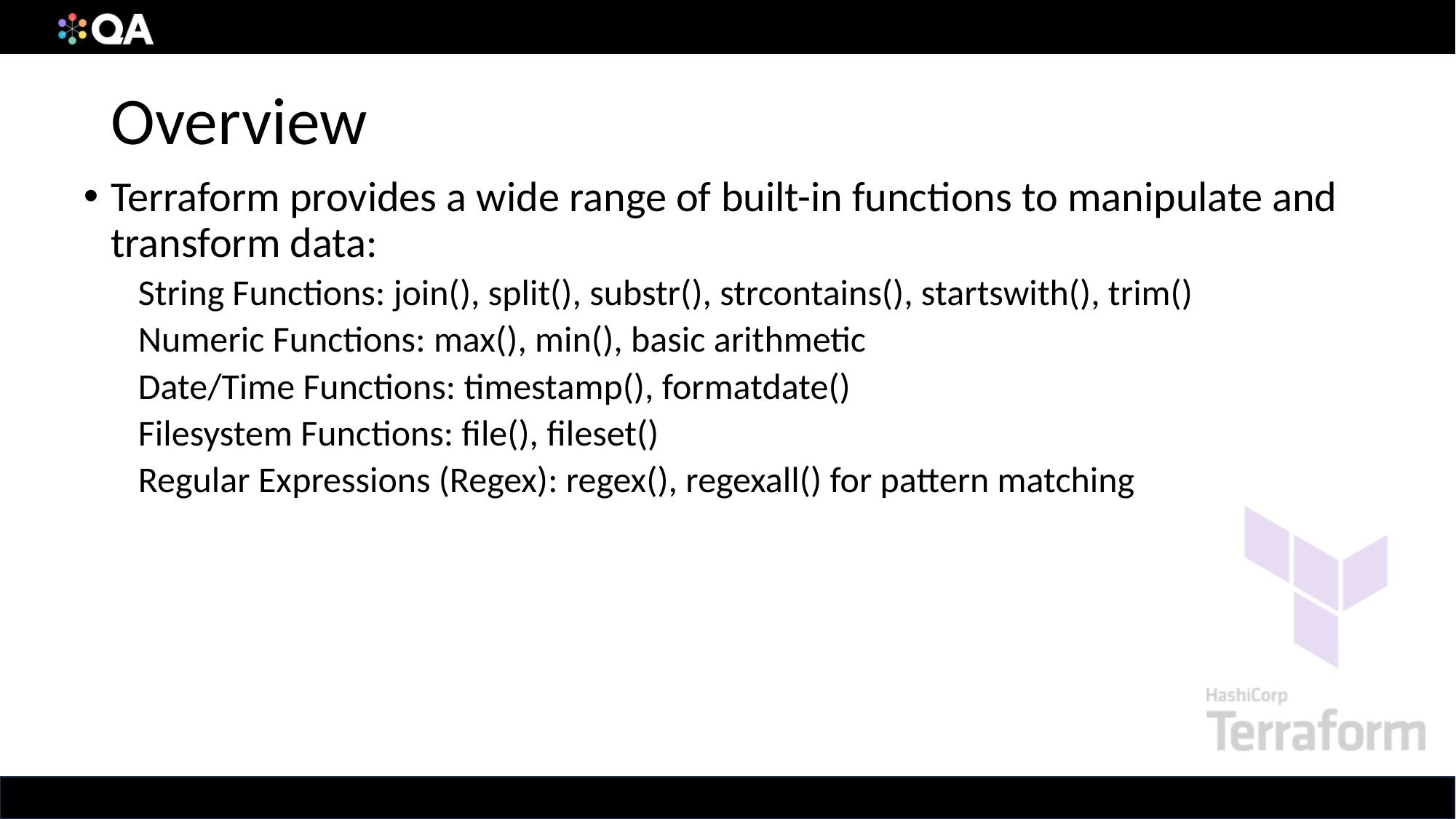

# Overview
Terraform provides a wide range of built-in functions to manipulate and transform data:
String Functions: join(), split(), substr(), strcontains(), startswith(), trim()
Numeric Functions: max(), min(), basic arithmetic
Date/Time Functions: timestamp(), formatdate()
Filesystem Functions: file(), fileset()
Regular Expressions (Regex): regex(), regexall() for pattern matching